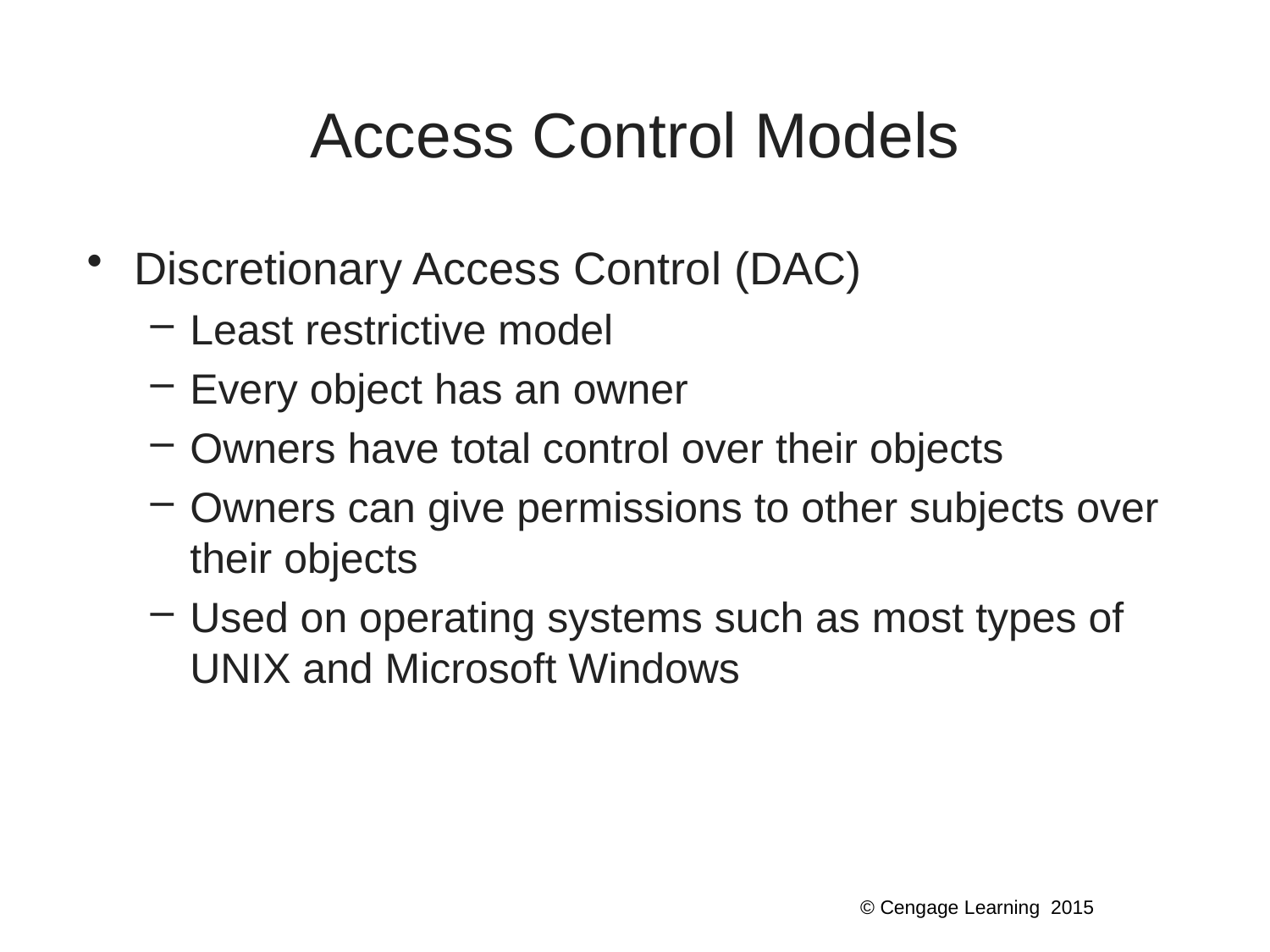

# Access Control Models
Discretionary Access Control (DAC)
Least restrictive model
Every object has an owner
Owners have total control over their objects
Owners can give permissions to other subjects over their objects
Used on operating systems such as most types of UNIX and Microsoft Windows